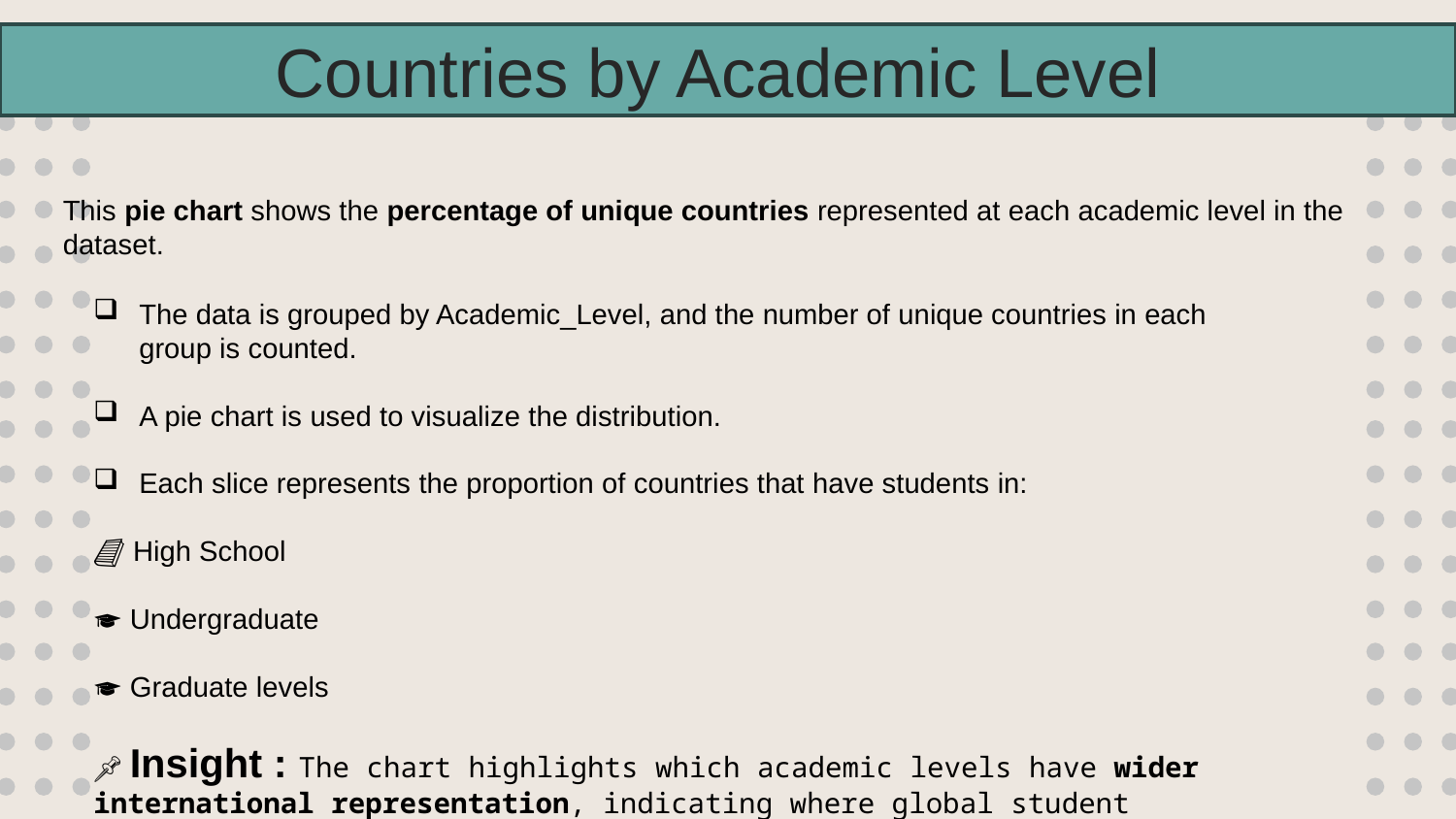

# Countries by Academic Level

This pie chart shows the percentage of unique countries represented at each academic level in the dataset.

The data is grouped by Academic_Level, and the number of unique countries in each group is counted.

A pie chart is used to visualize the distribution.

Each slice represents the proportion of countries that have students in:

📘 High School

🎓 Undergraduate

🎓 Graduate levels

📌 Insight : The chart highlights which academic levels have wider international representation, indicating where global student participation is more prominent.